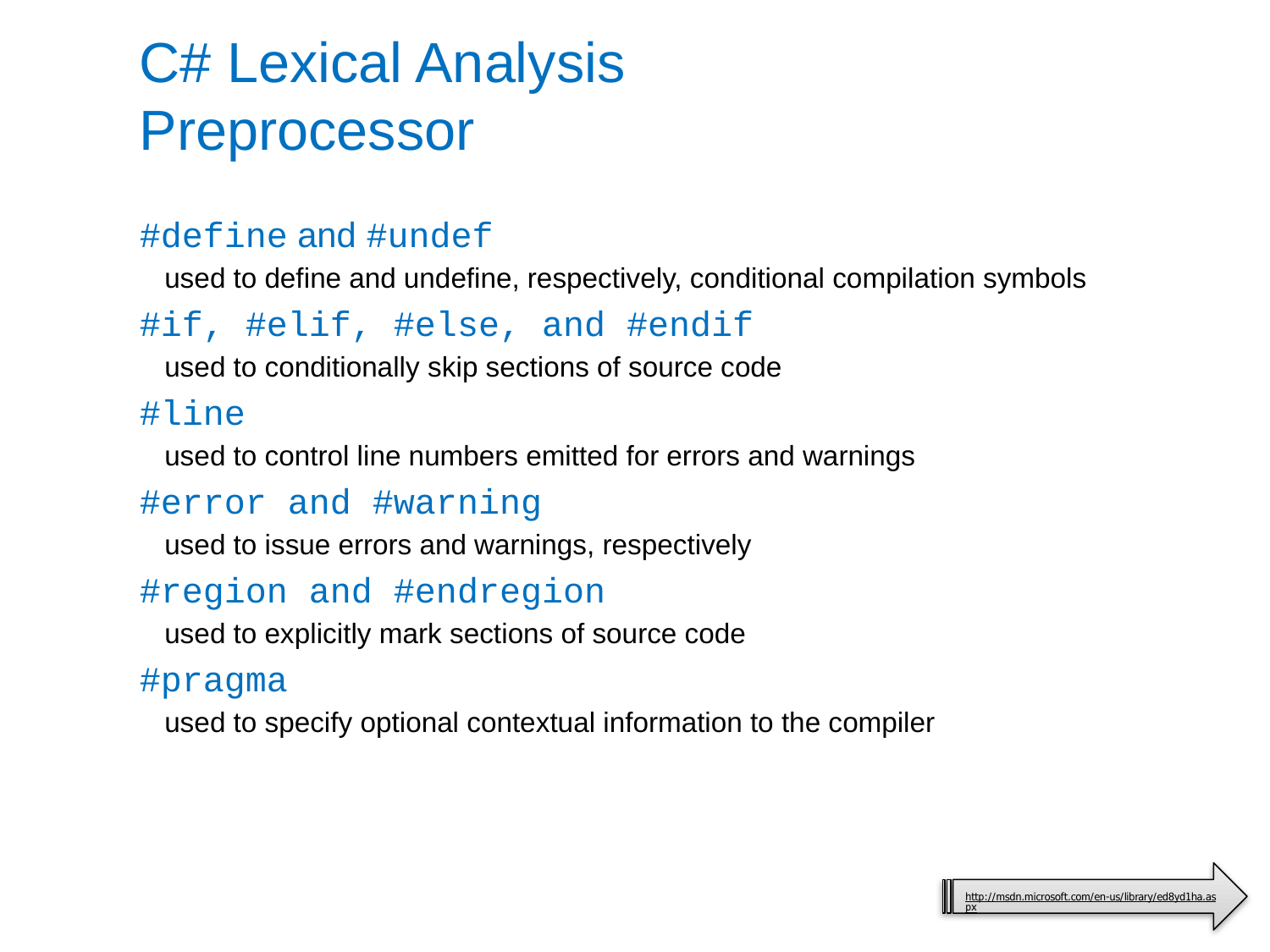

# C# Lexical Analysis Preprocessor
#define and #undef
used to define and undefine, respectively, conditional compilation symbols
#if, #elif, #else, and #endif
used to conditionally skip sections of source code
#line
used to control line numbers emitted for errors and warnings
#error and #warning
used to issue errors and warnings, respectively
#region and #endregion
used to explicitly mark sections of source code
#pragma
used to specify optional contextual information to the compiler
http://msdn.microsoft.com/en-us/library/ed8yd1ha.aspx